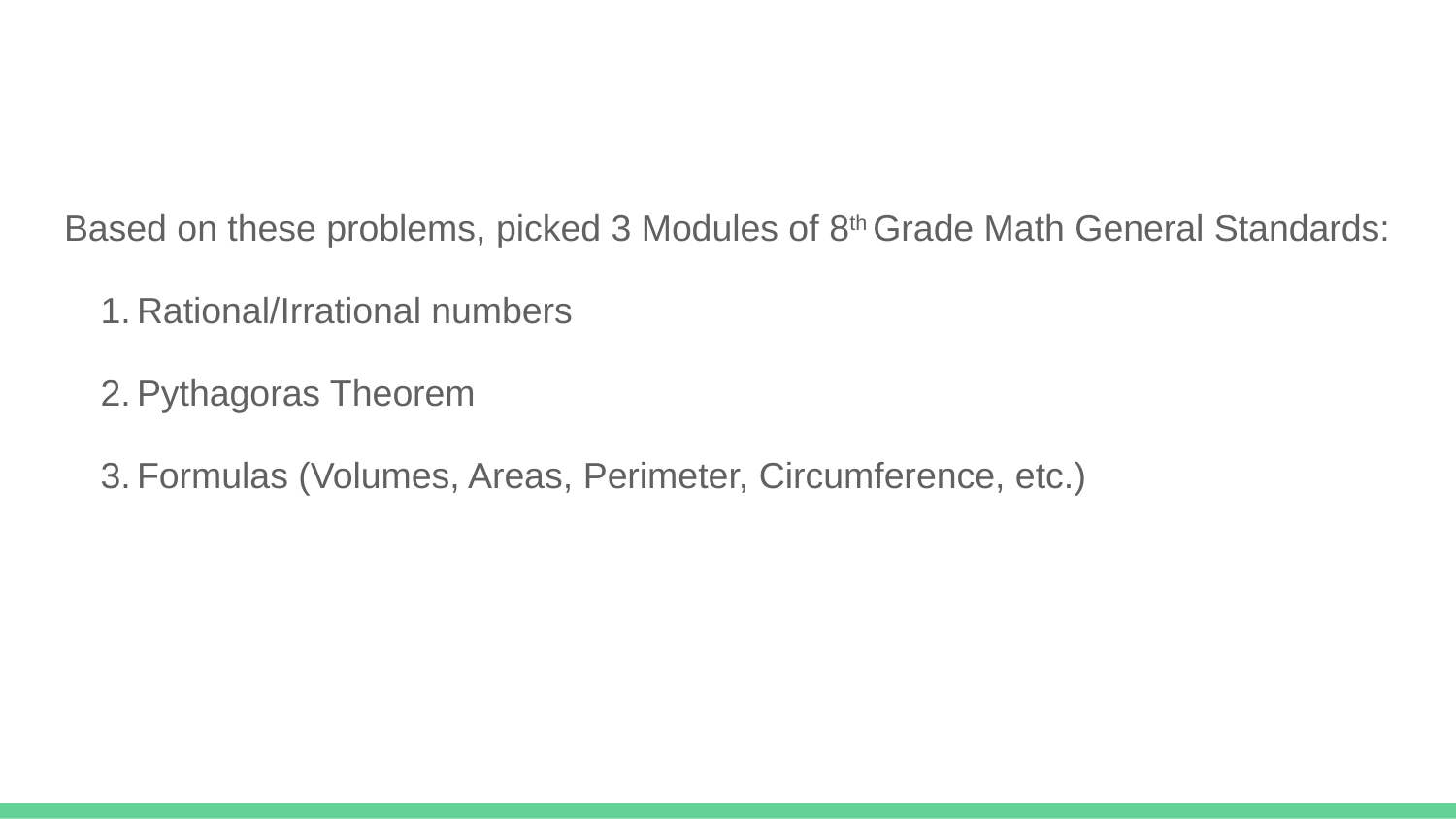

Based on these problems, picked 3 Modules of 8th Grade Math General Standards:
Rational/Irrational numbers
Pythagoras Theorem
Formulas (Volumes, Areas, Perimeter, Circumference, etc.)